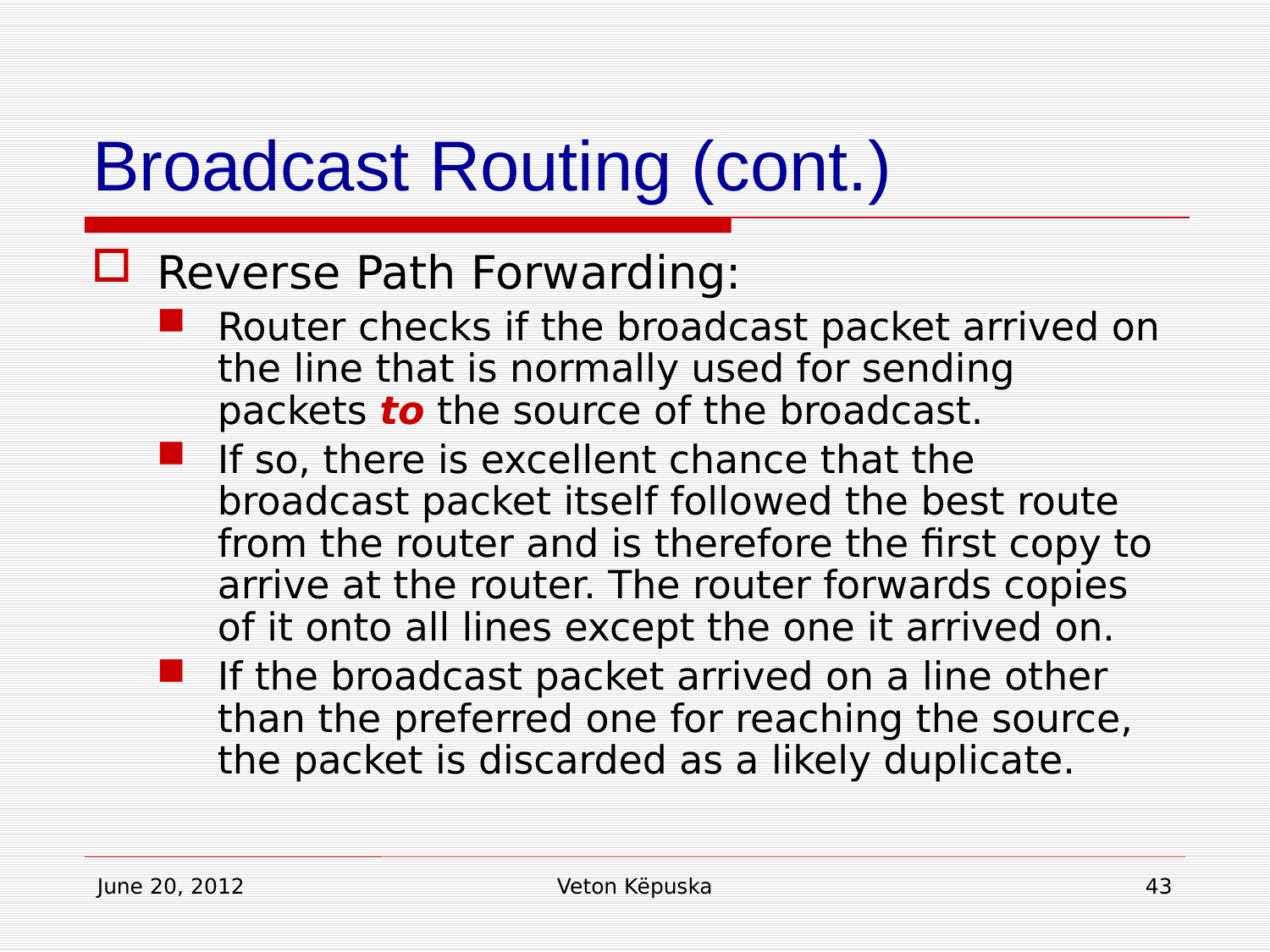

# Broadcast Routing (cont.)
Reverse Path Forwarding:
Router checks if the broadcast packet arrived on the line that is normally used for sending packets to the source of the broadcast.
If so, there is excellent chance that the broadcast packet itself followed the best route from the router and is therefore the first copy to arrive at the router. The router forwards copies of it onto all lines except the one it arrived on.
If the broadcast packet arrived on a line other than the preferred one for reaching the source, the packet is discarded as a likely duplicate.

June 20, 2012
Veton Këpuska
43